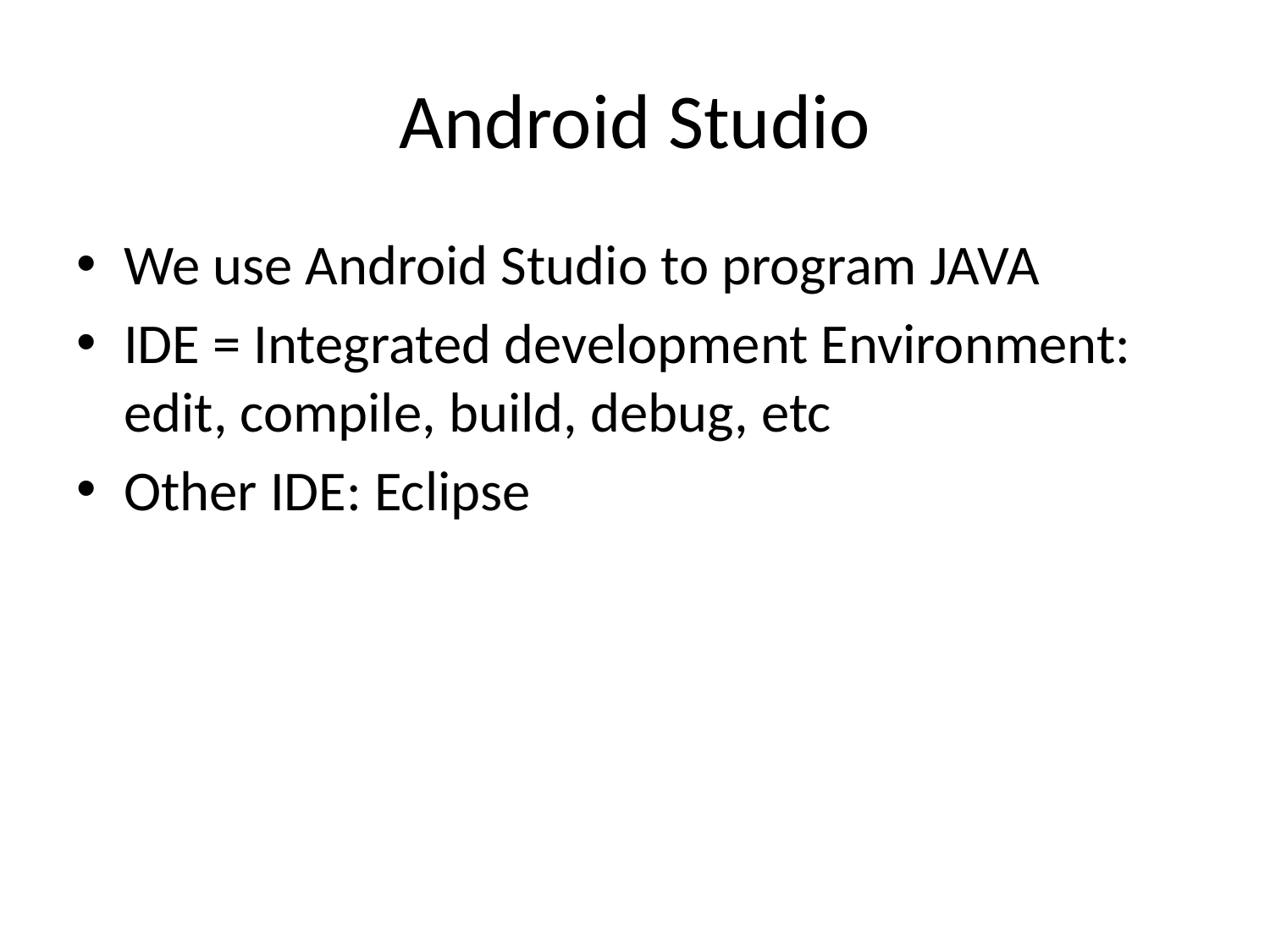

# Android Studio
We use Android Studio to program JAVA
IDE = Integrated development Environment: edit, compile, build, debug, etc
Other IDE: Eclipse